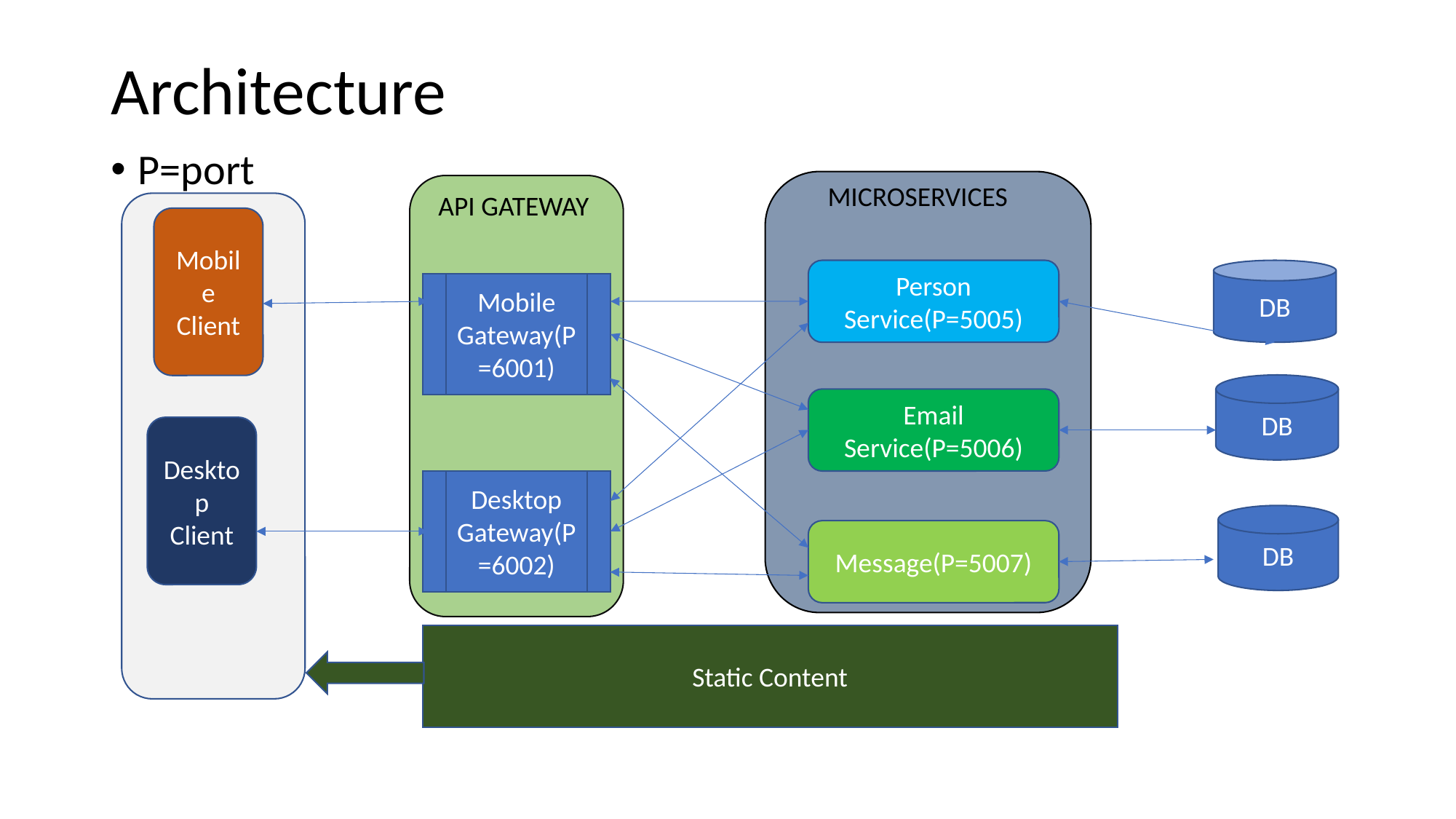

# Architecture
P=port

MICROSERVICES

API GATEWAY

Mobile Client
Person Service(P=5005)
DB
Mobile Gateway(P=6001)
DB
Email Service(P=5006)
Desktop Client
Desktop Gateway(P=6002)
DB
Message(P=5007)
Static Content